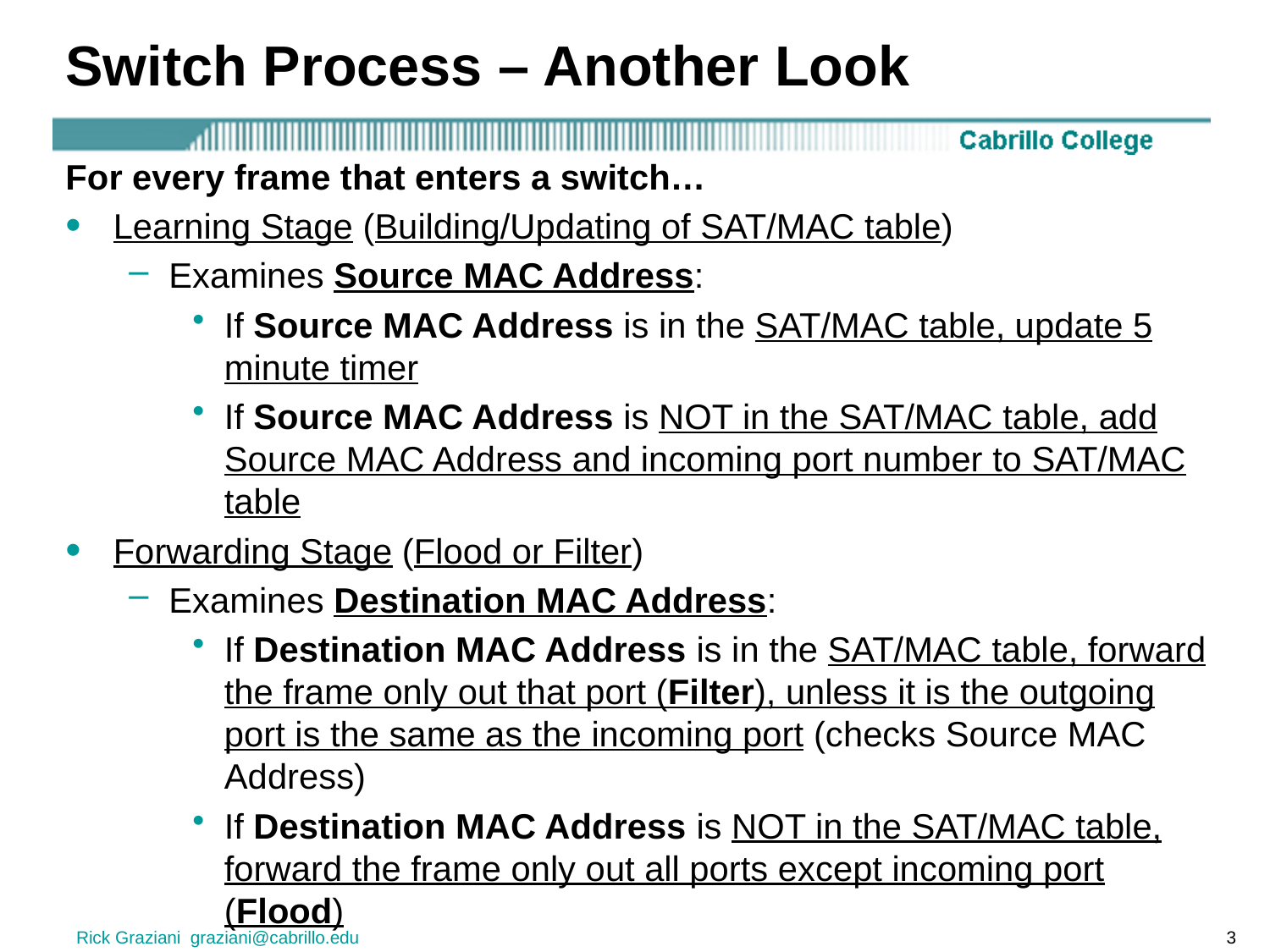

# Switch Process – Another Look
For every frame that enters a switch…
Learning Stage (Building/Updating of SAT/MAC table)
Examines Source MAC Address:
If Source MAC Address is in the SAT/MAC table, update 5 minute timer
If Source MAC Address is NOT in the SAT/MAC table, add Source MAC Address and incoming port number to SAT/MAC table
Forwarding Stage (Flood or Filter)
Examines Destination MAC Address:
If Destination MAC Address is in the SAT/MAC table, forward the frame only out that port (Filter), unless it is the outgoing port is the same as the incoming port (checks Source MAC Address)
If Destination MAC Address is NOT in the SAT/MAC table, forward the frame only out all ports except incoming port (Flood)
Rick Graziani  graziani@cabrillo.edu
3